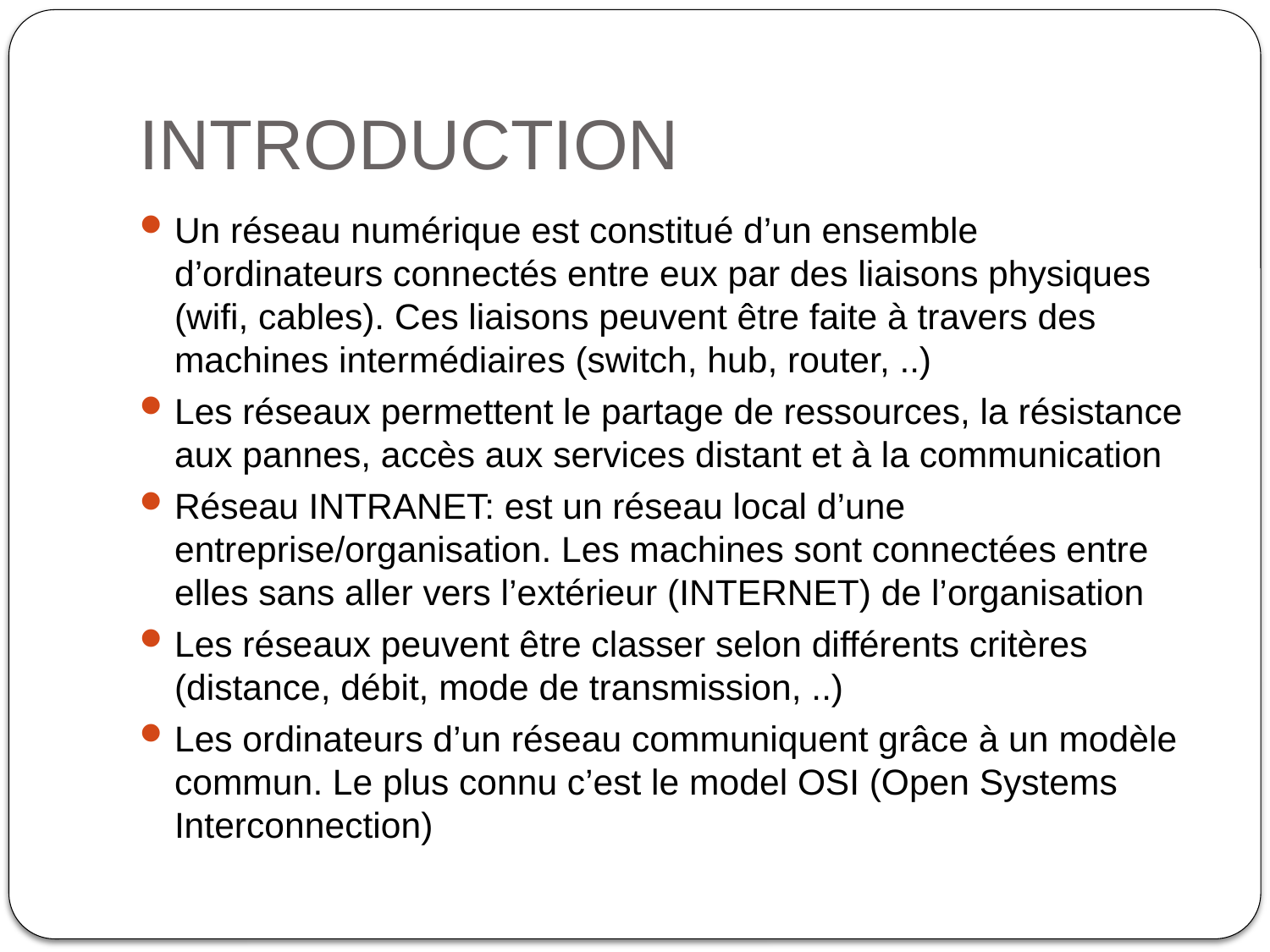

# INTRODUCTION
Un réseau numérique est constitué d’un ensemble d’ordinateurs connectés entre eux par des liaisons physiques (wifi, cables). Ces liaisons peuvent être faite à travers des machines intermédiaires (switch, hub, router, ..)
Les réseaux permettent le partage de ressources, la résistance aux pannes, accès aux services distant et à la communication
Réseau INTRANET: est un réseau local d’une entreprise/organisation. Les machines sont connectées entre elles sans aller vers l’extérieur (INTERNET) de l’organisation
Les réseaux peuvent être classer selon différents critères (distance, débit, mode de transmission, ..)
Les ordinateurs d’un réseau communiquent grâce à un modèle commun. Le plus connu c’est le model OSI (Open Systems Interconnection)